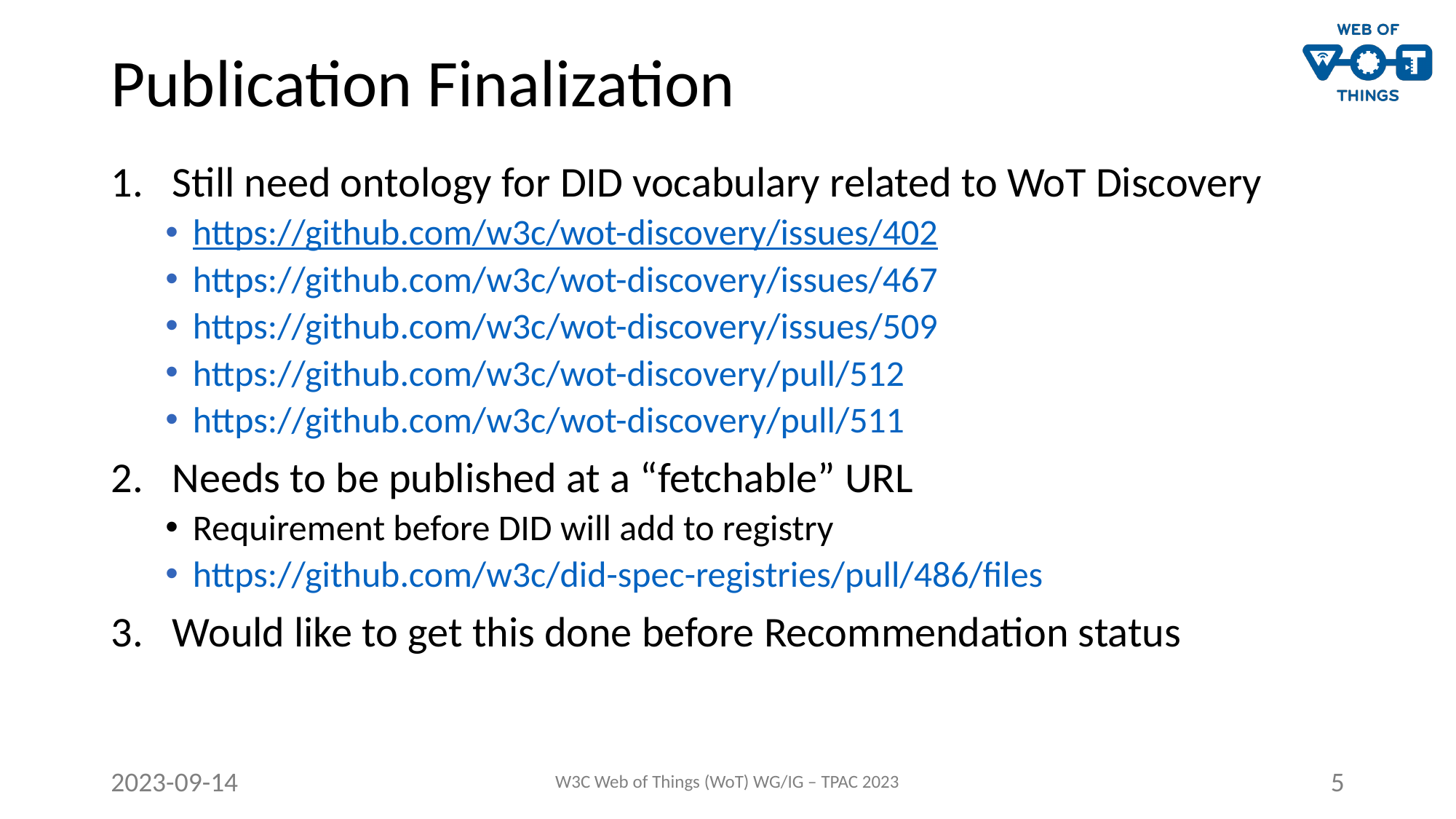

# Publication Finalization
Still need ontology for DID vocabulary related to WoT Discovery
https://github.com/w3c/wot-discovery/issues/402
https://github.com/w3c/wot-discovery/issues/467
https://github.com/w3c/wot-discovery/issues/509
https://github.com/w3c/wot-discovery/pull/512
https://github.com/w3c/wot-discovery/pull/511
Needs to be published at a “fetchable” URL
Requirement before DID will add to registry
https://github.com/w3c/did-spec-registries/pull/486/files
Would like to get this done before Recommendation status

2023-09-14
W3C Web of Things (WoT) WG/IG – TPAC 2023
5